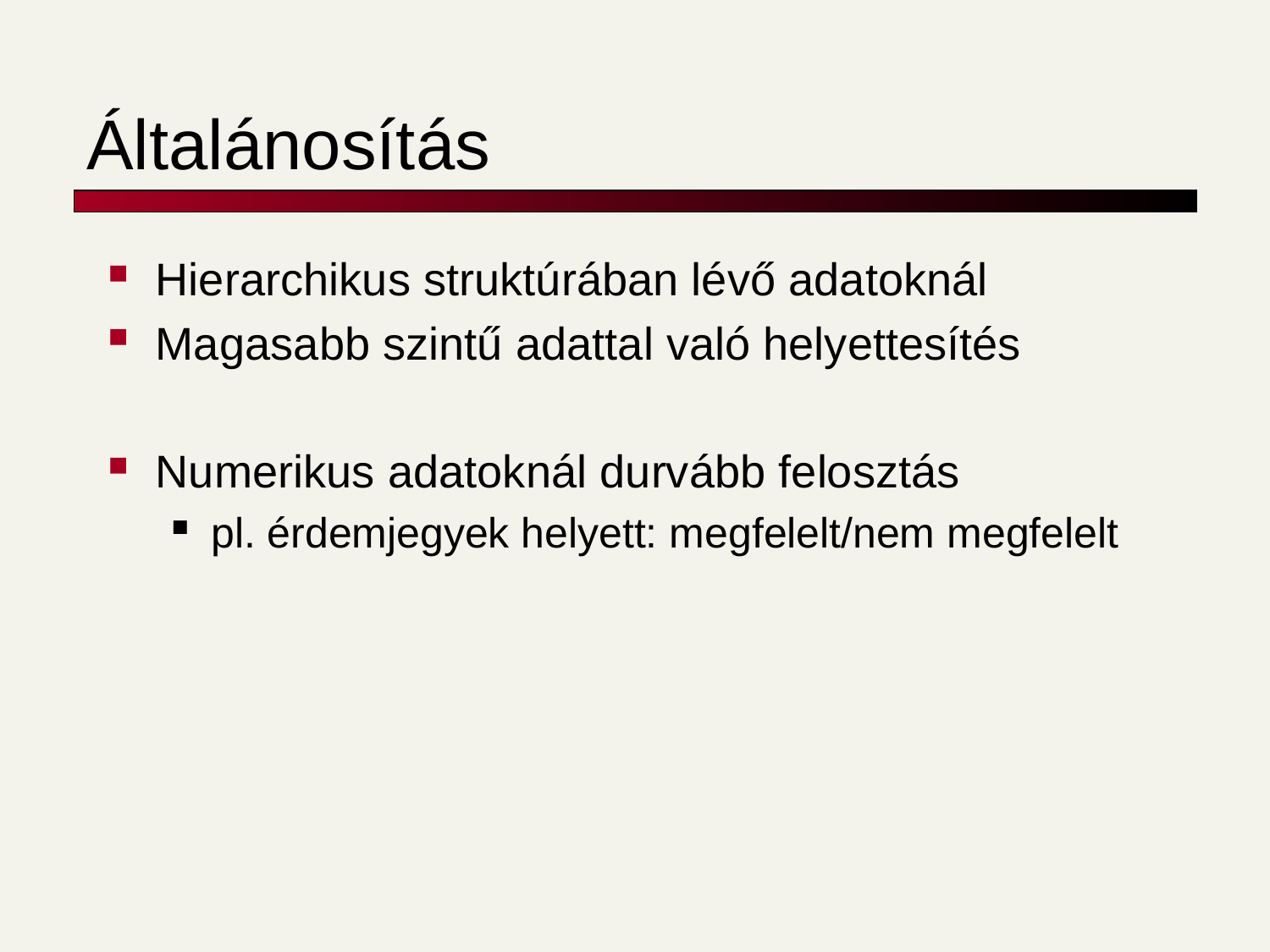

# Általánosítás
Hierarchikus struktúrában lévő adatoknál
Magasabb szintű adattal való helyettesítés

Numerikus adatoknál durvább felosztás
pl. érdemjegyek helyett: megfelelt/nem megfelelt